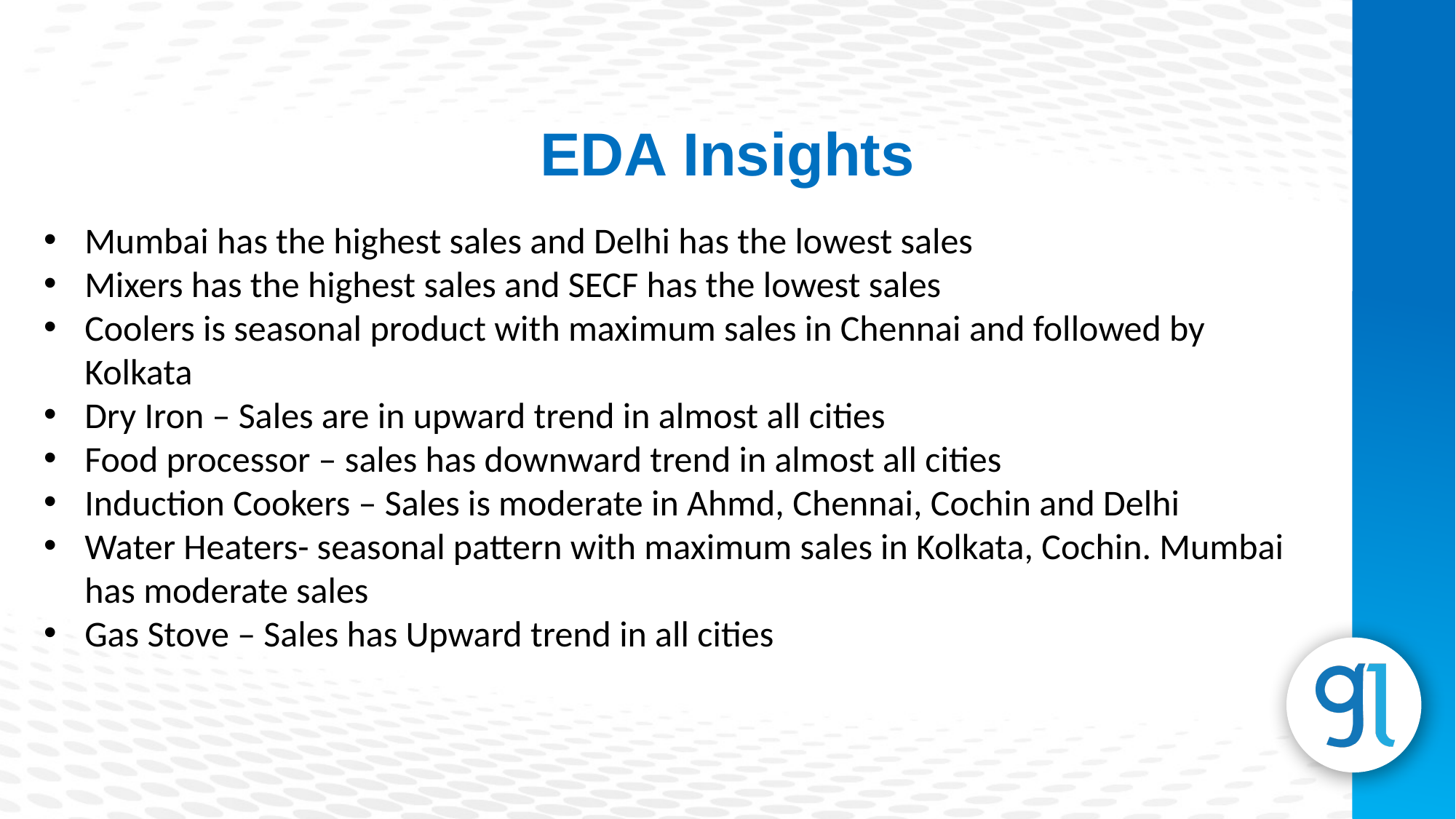

EDA Insights
Mumbai has the highest sales and Delhi has the lowest sales
Mixers has the highest sales and SECF has the lowest sales
Coolers is seasonal product with maximum sales in Chennai and followed by Kolkata
Dry Iron – Sales are in upward trend in almost all cities
Food processor – sales has downward trend in almost all cities
Induction Cookers – Sales is moderate in Ahmd, Chennai, Cochin and Delhi
Water Heaters- seasonal pattern with maximum sales in Kolkata, Cochin. Mumbai has moderate sales
Gas Stove – Sales has Upward trend in all cities